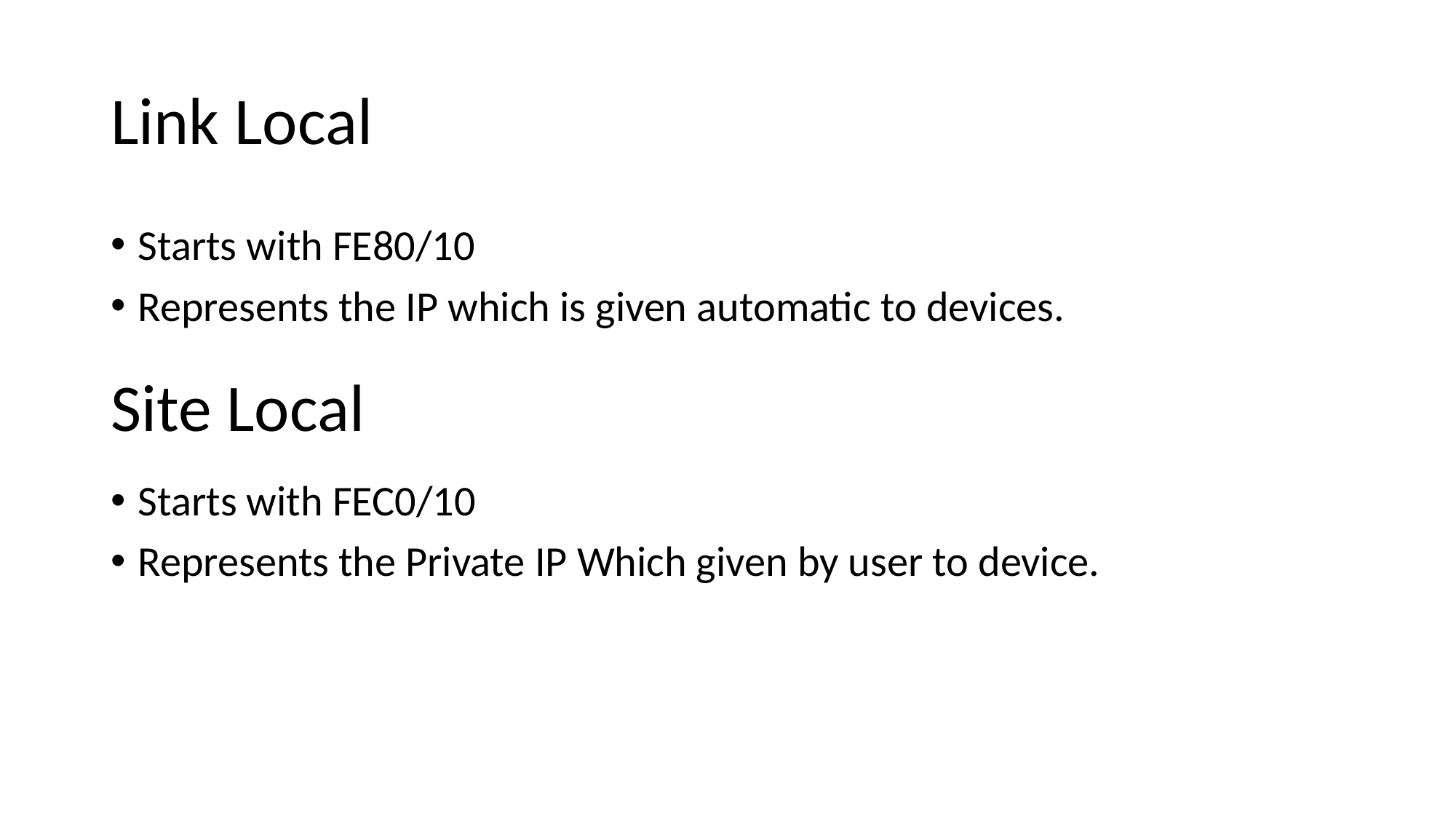

# Link Local
Starts with FE80/10
Represents the IP which is given automatic to devices.
Site Local
Starts with FEC0/10
Represents the Private IP Which given by user to device.